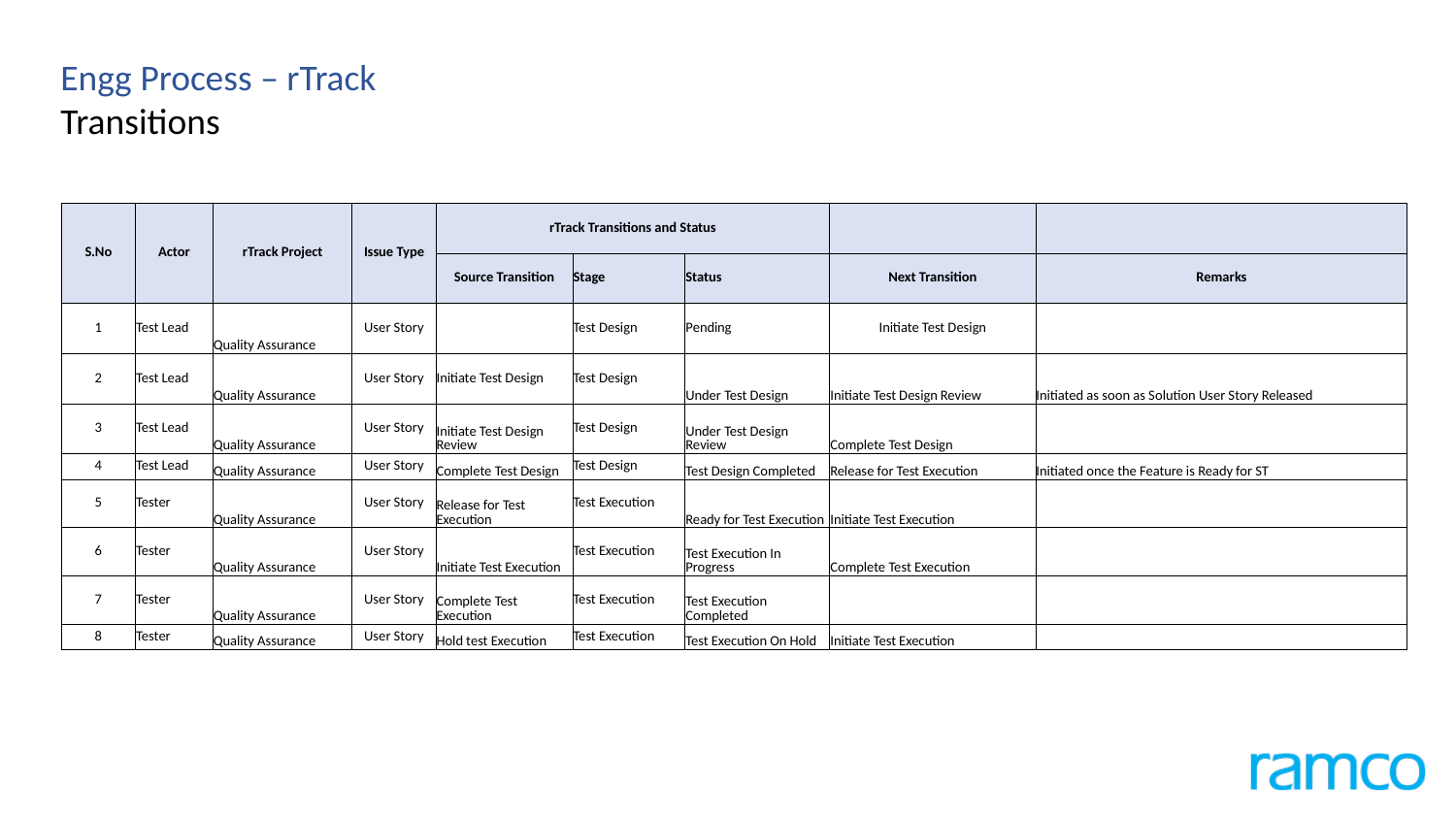

Engg Process – rTrack
Transitions
| S.No | Actor | rTrack Project | Issue Type | rTrack Transitions and Status |  |  |  |  |
| --- | --- | --- | --- | --- | --- | --- | --- | --- |
|  |  |  |  | Source Transition | Stage | Status | Next Transition | Remarks |
| 1 | Test Lead | Quality Assurance | User Story |  | Test Design | Pending | Initiate Test Design |  |
| 2 | Test Lead | Quality Assurance | User Story | Initiate Test Design | Test Design | Under Test Design | Initiate Test Design Review | Initiated as soon as Solution User Story Released |
| 3 | Test Lead | Quality Assurance | User Story | Initiate Test Design Review | Test Design | Under Test Design Review | Complete Test Design |  |
| 4 | Test Lead | Quality Assurance | User Story | Complete Test Design | Test Design | Test Design Completed | Release for Test Execution | Initiated once the Feature is Ready for ST |
| 5 | Tester | Quality Assurance | User Story | Release for Test Execution | Test Execution | Ready for Test Execution | Initiate Test Execution |  |
| 6 | Tester | Quality Assurance | User Story | Initiate Test Execution | Test Execution | Test Execution In Progress | Complete Test Execution |  |
| 7 | Tester | Quality Assurance | User Story | Complete Test Execution | Test Execution | Test Execution Completed |  |  |
| 8 | Tester | Quality Assurance | User Story | Hold test Execution | Test Execution | Test Execution On Hold | Initiate Test Execution |  |